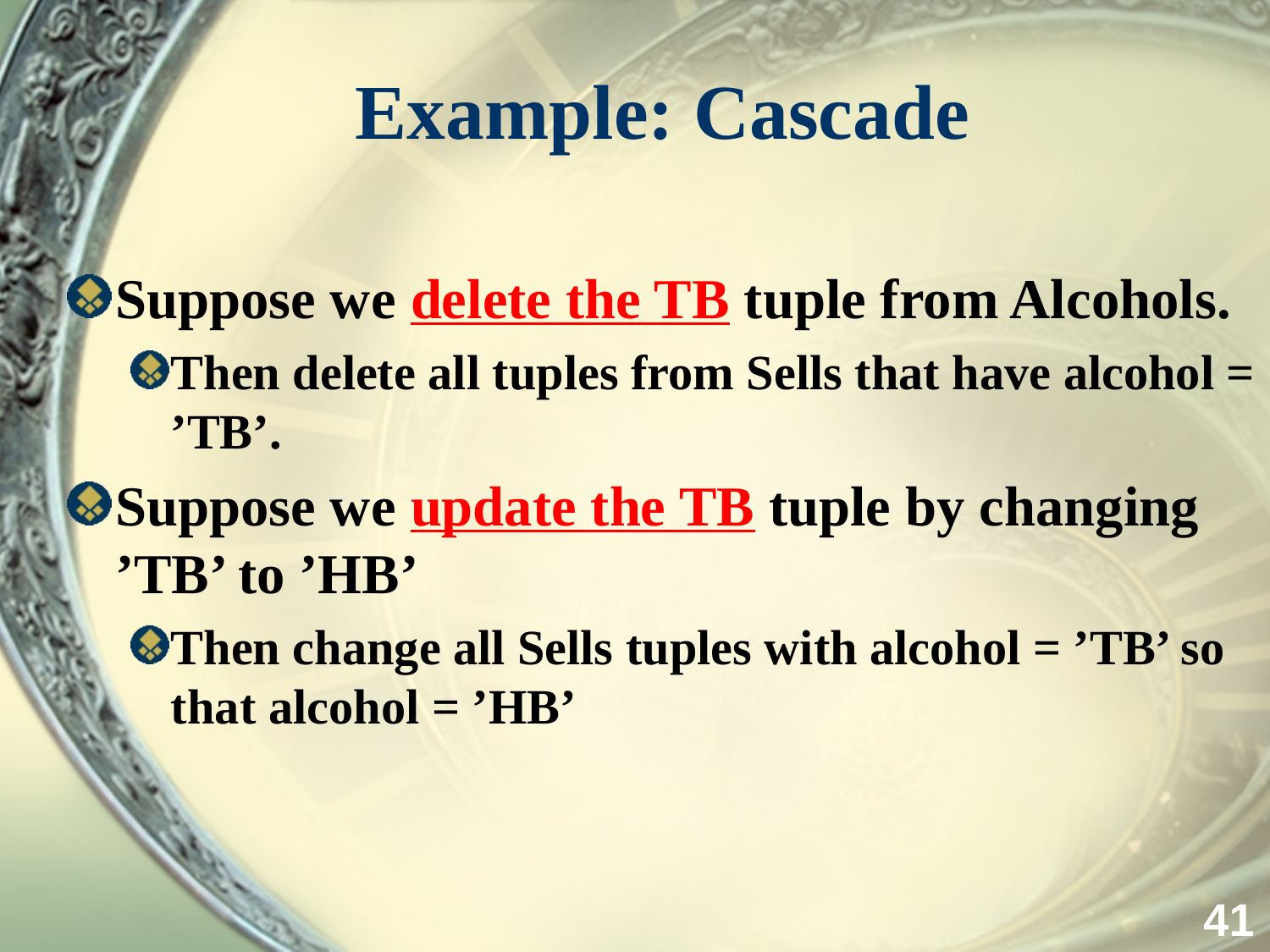

# Example: Cascade
Suppose we delete the TB tuple from Alcohols.
Then delete all tuples from Sells that have alcohol = ’TB’.
Suppose we update the TB tuple by changing ’TB’ to ’HB’
Then change all Sells tuples with alcohol = ’TB’ so that alcohol = ’HB’
41